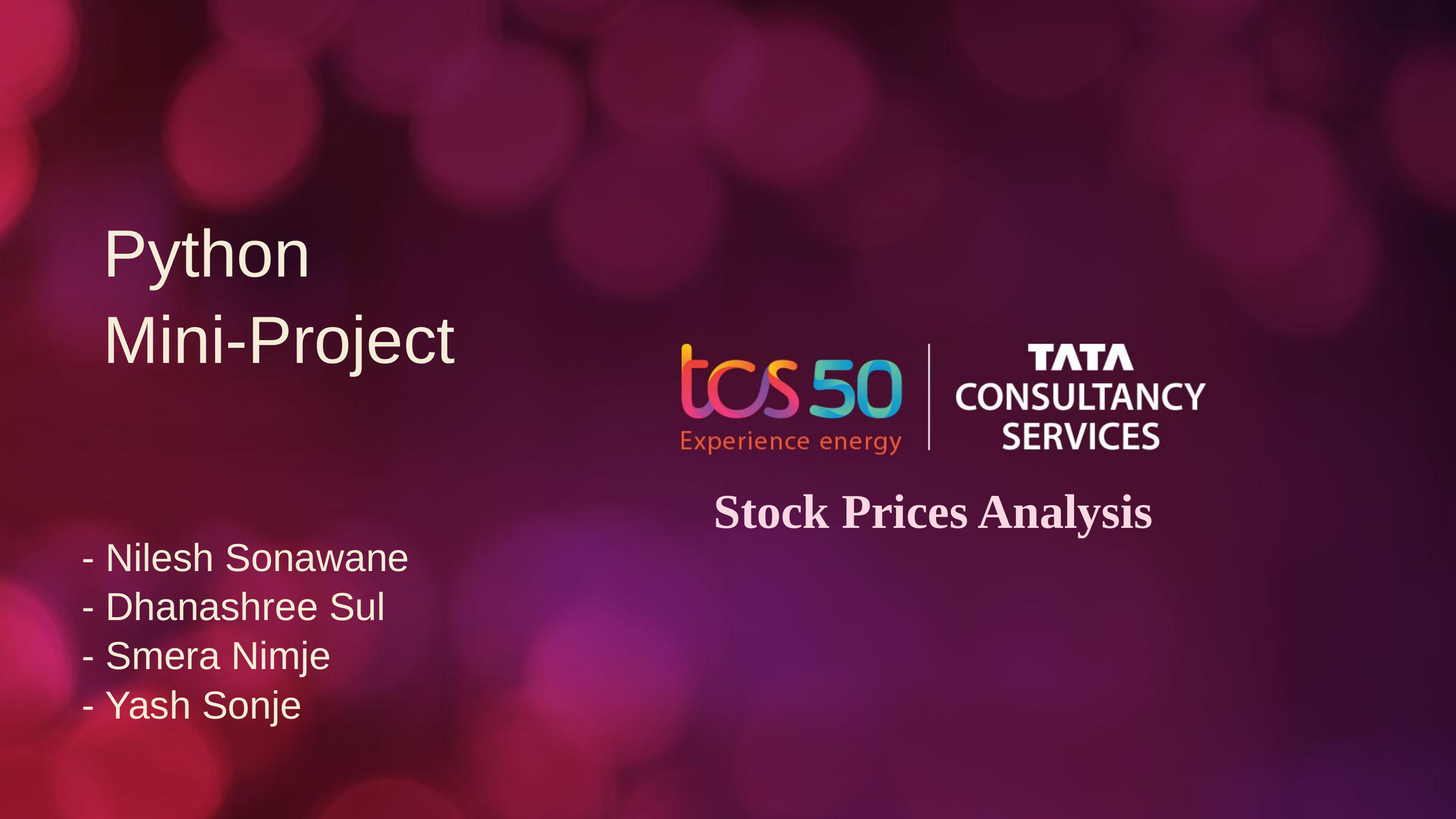

Python
Mini-Project
Stock Prices Analysis
- Nilesh Sonawane
- Dhanashree Sul
- Smera Nimje
- Yash Sonje